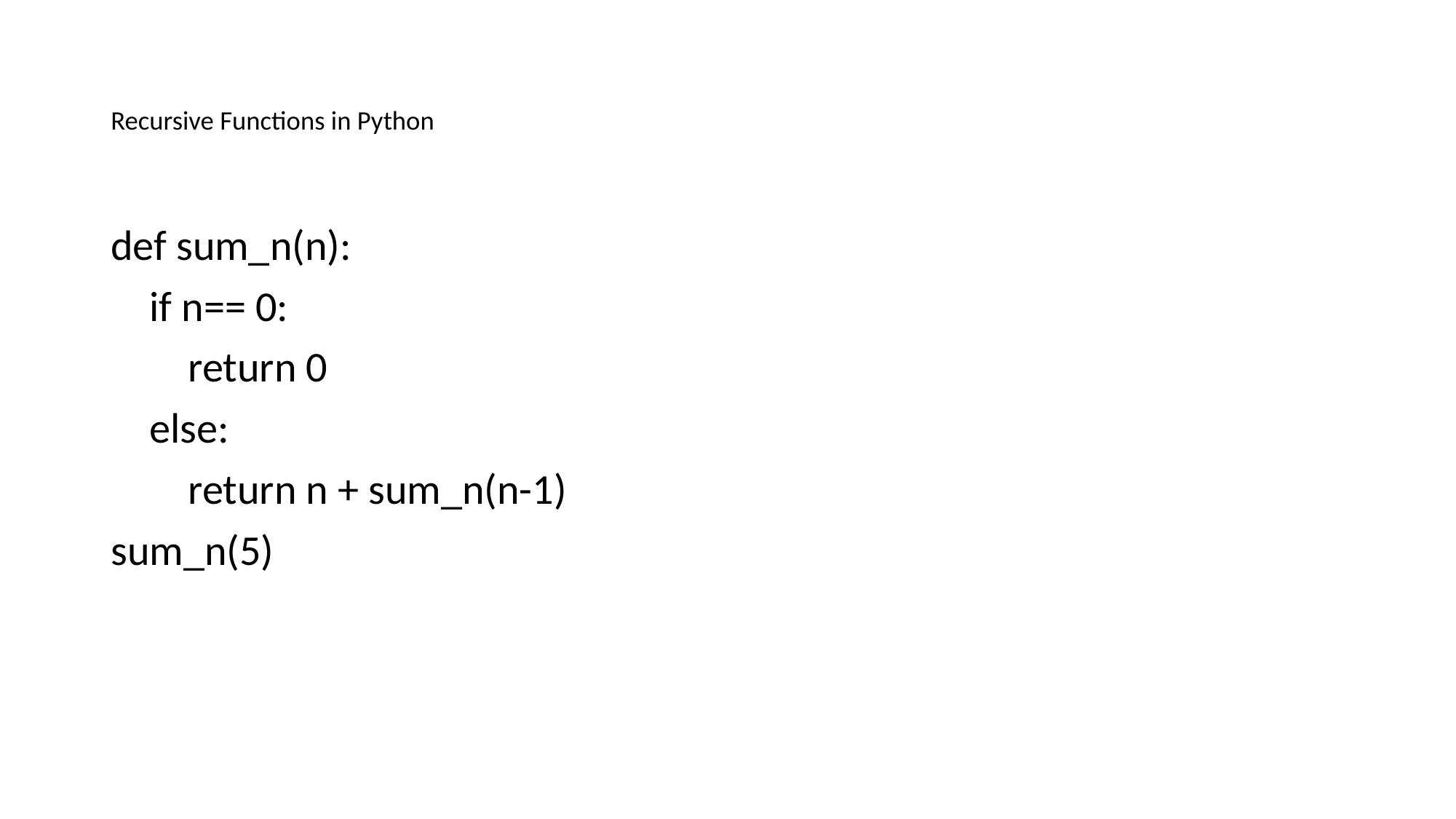

# Recursive Functions in Python
def sum_n(n):
    if n== 0:
        return 0
    else:
        return n + sum_n(n-1)
sum_n(5)